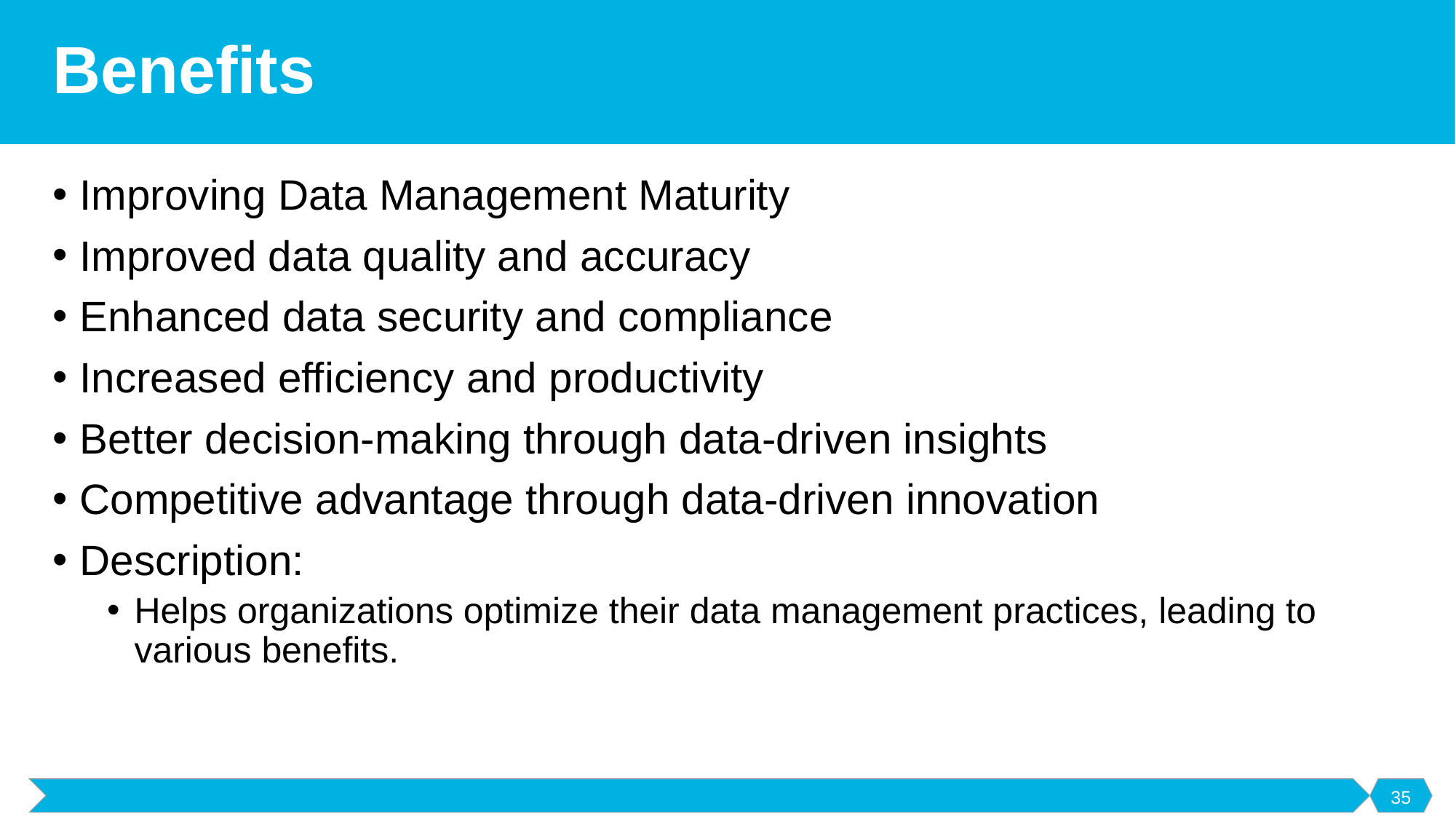

# Benefits
Improving Data Management Maturity
Improved data quality and accuracy
Enhanced data security and compliance
Increased efficiency and productivity
Better decision-making through data-driven insights
Competitive advantage through data-driven innovation
Description:
Helps organizations optimize their data management practices, leading to various benefits.
35